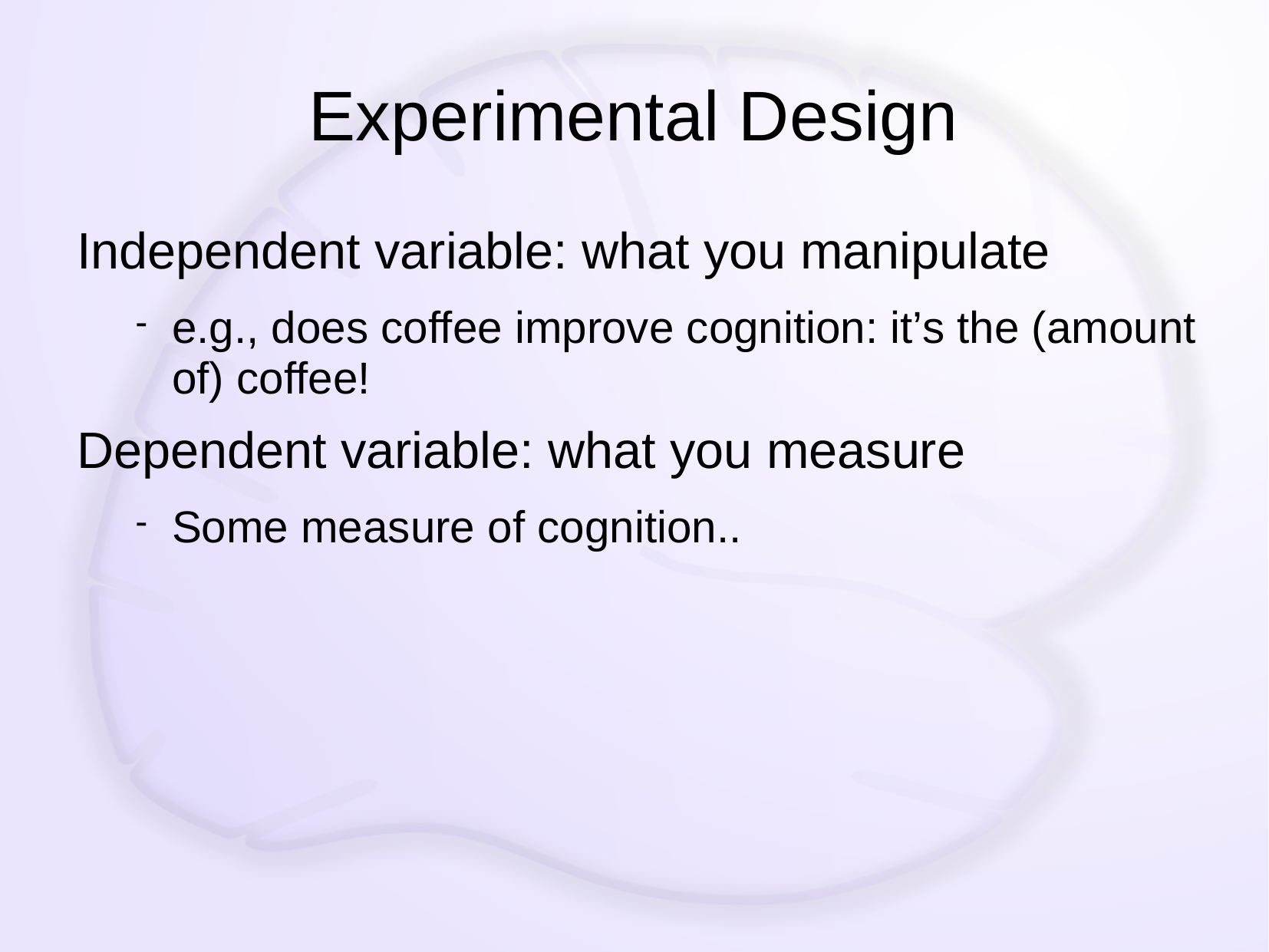

# Experimental Design
Independent variable: what you manipulate
e.g., does coffee improve cognition: it’s the (amount of) coffee!
Dependent variable: what you measure
Some measure of cognition..